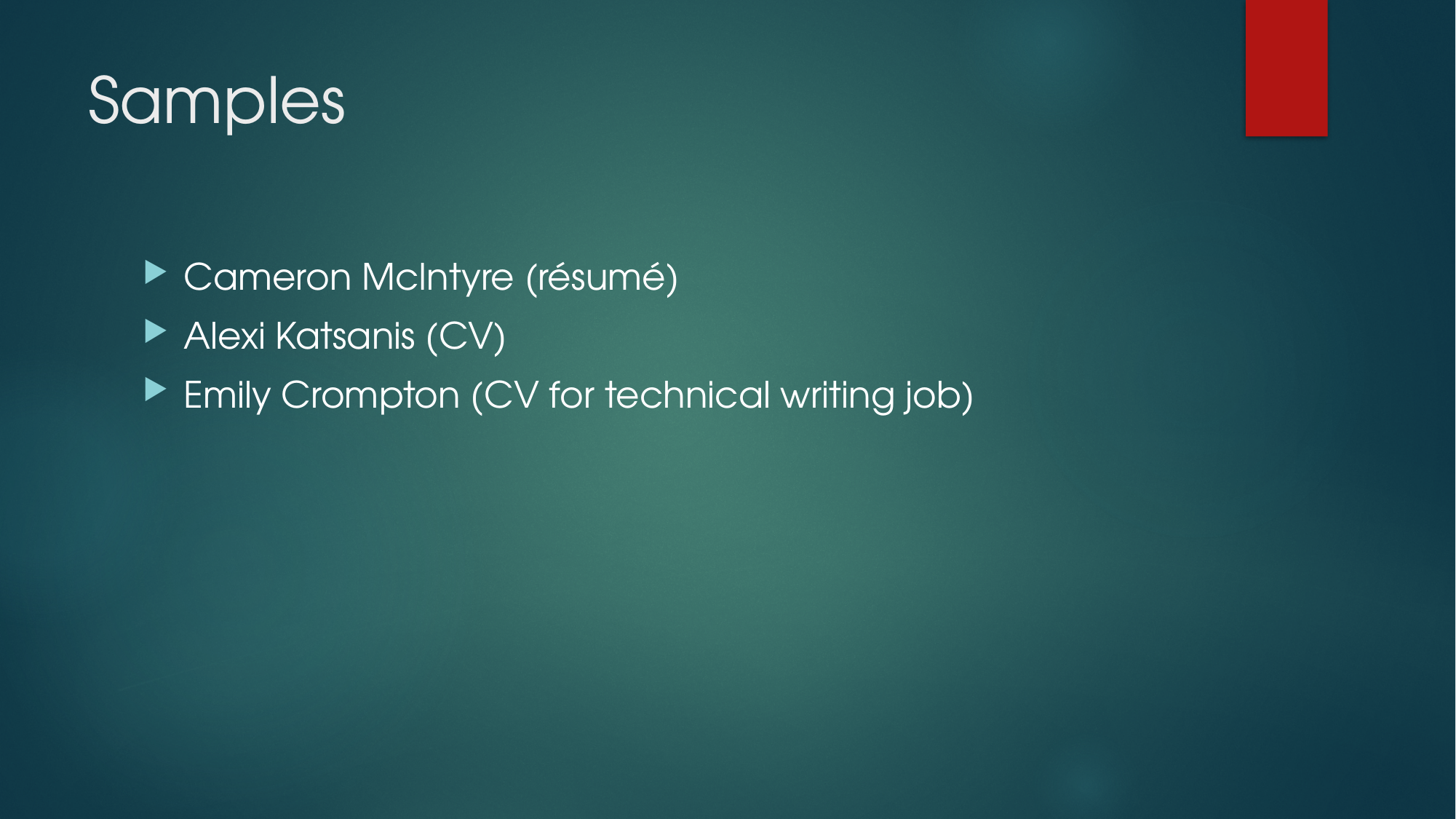

# Samples
Cameron McIntyre (résumé)
Alexi Katsanis (CV)
Emily Crompton (CV for technical writing job)